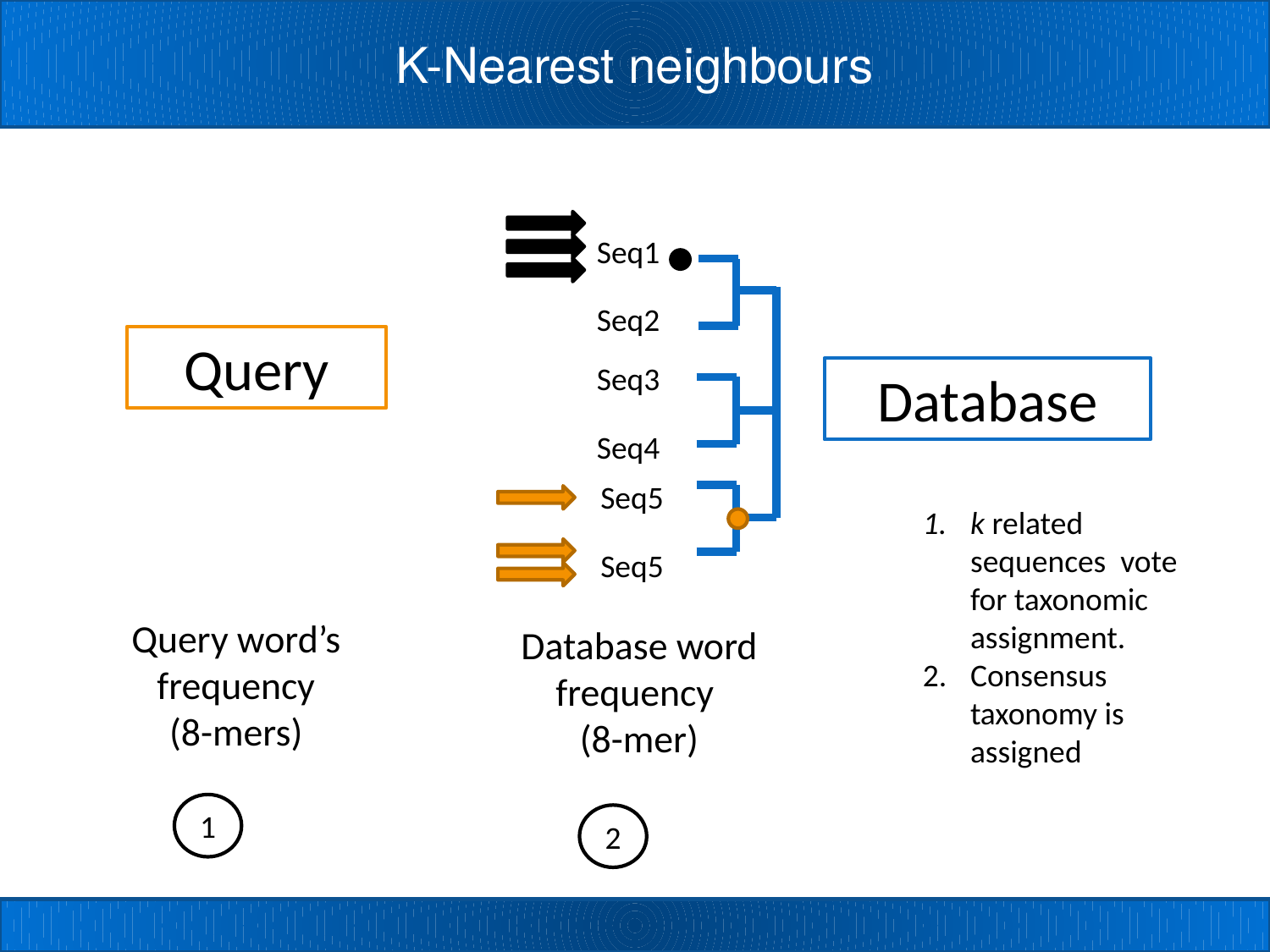

# K-Nearest neighbours

Seq1
Seq2
Seq3
Seq4
Seq5
Seq5

Query
Database

k related sequences  vote for taxonomic assignment.
Consensus taxonomy is assigned
Query word’s frequency
(8-mers)
Database word frequency
(8-mer)
1
2